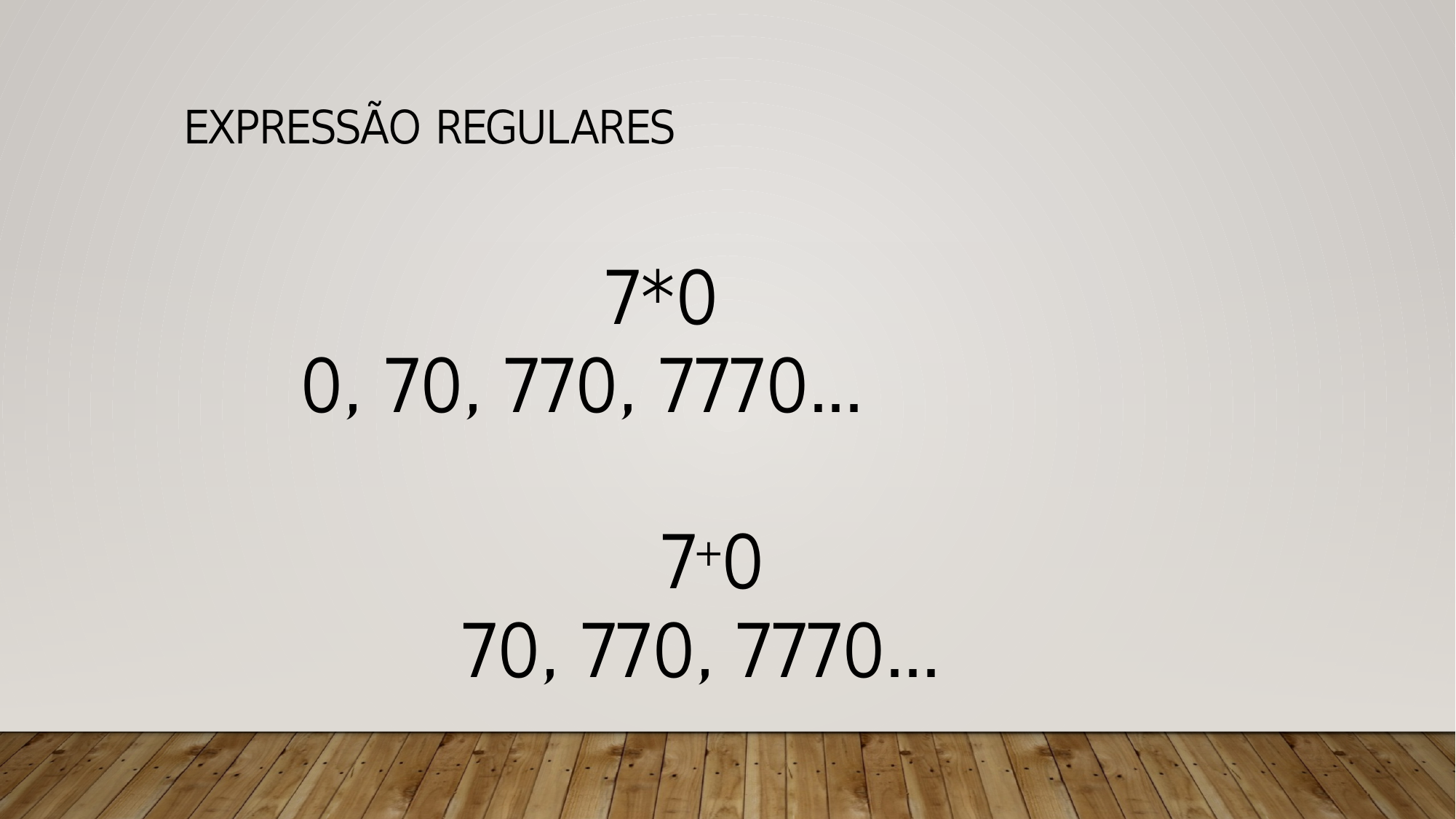

# Expressão regulares
7*0
        0, 70, 770, 7770...

 7+0
70, 770, 7770...